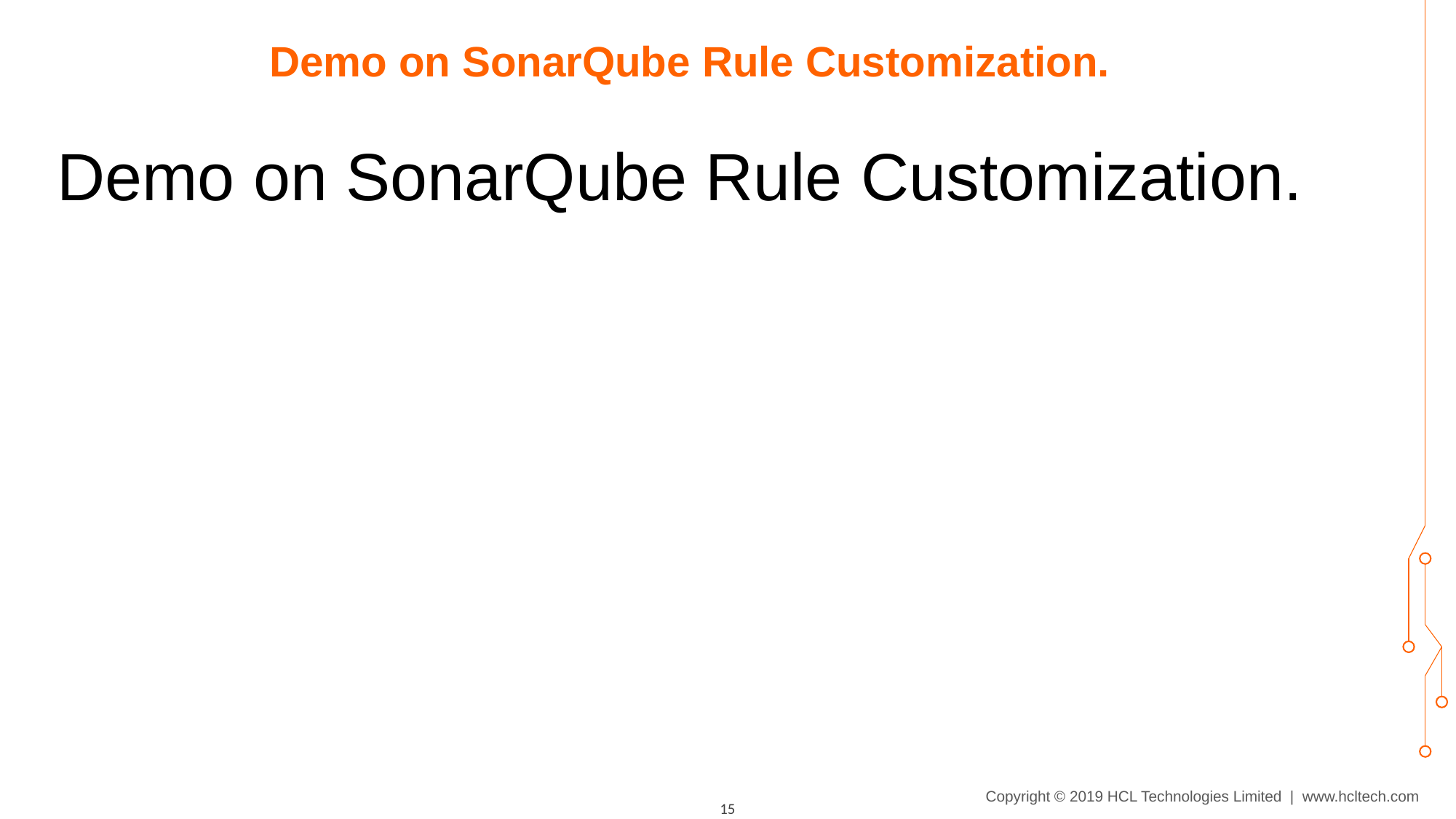

# Demo on SonarQube Rule Customization.
Demo on SonarQube Rule Customization.